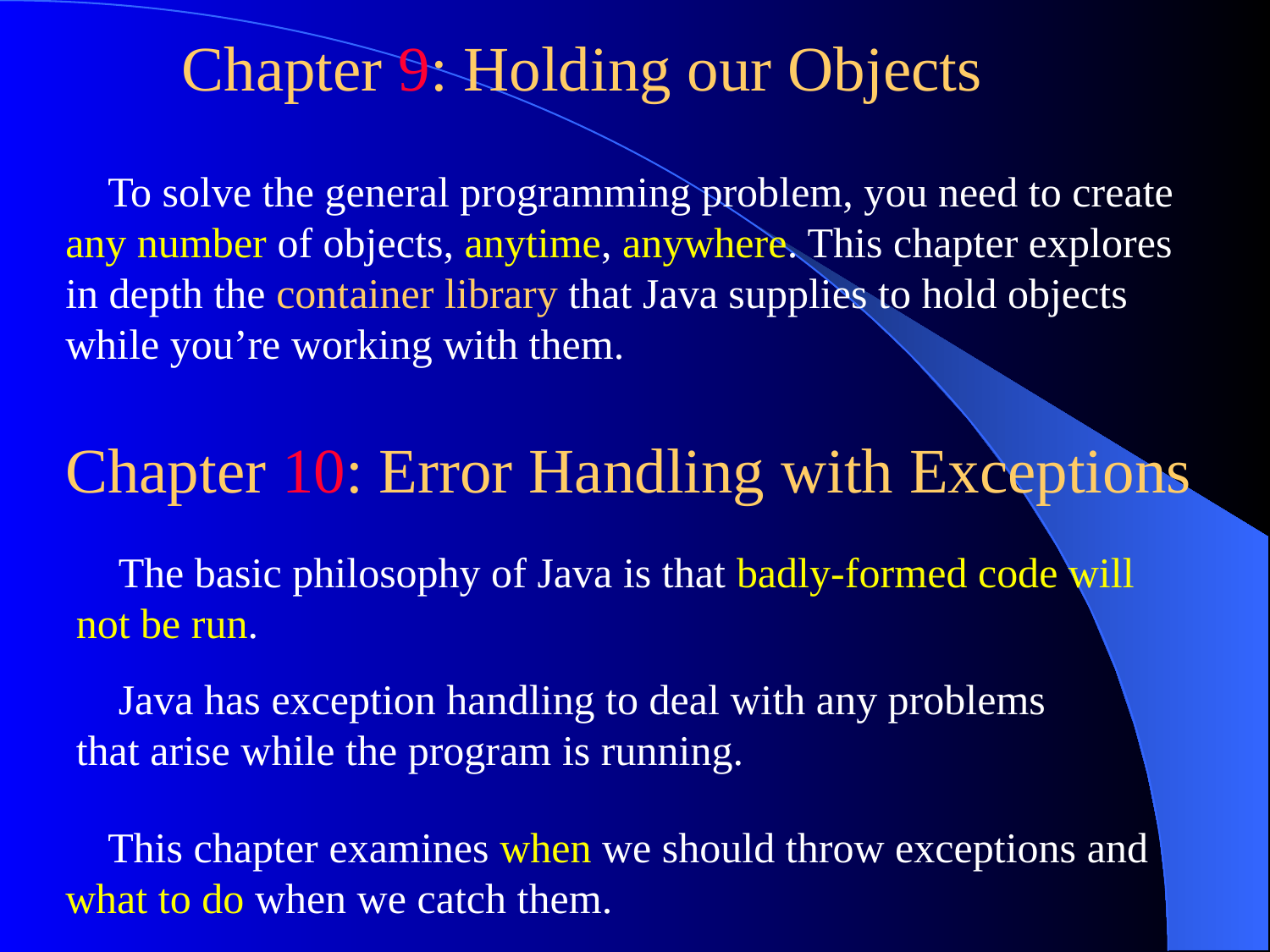

Chapter 9: Holding our Objects
    To solve the general programming problem, you need to create any number of objects, anytime, anywhere. This chapter explores in depth the container library that Java supplies to hold objects while you’re working with them.
Chapter 10: Error Handling with Exceptions
    The basic philosophy of Java is that badly-formed code will not be run.
    Java has exception handling to deal with any problems that arise while the program is running.
    This chapter examines when we should throw exceptions and what to do when we catch them.